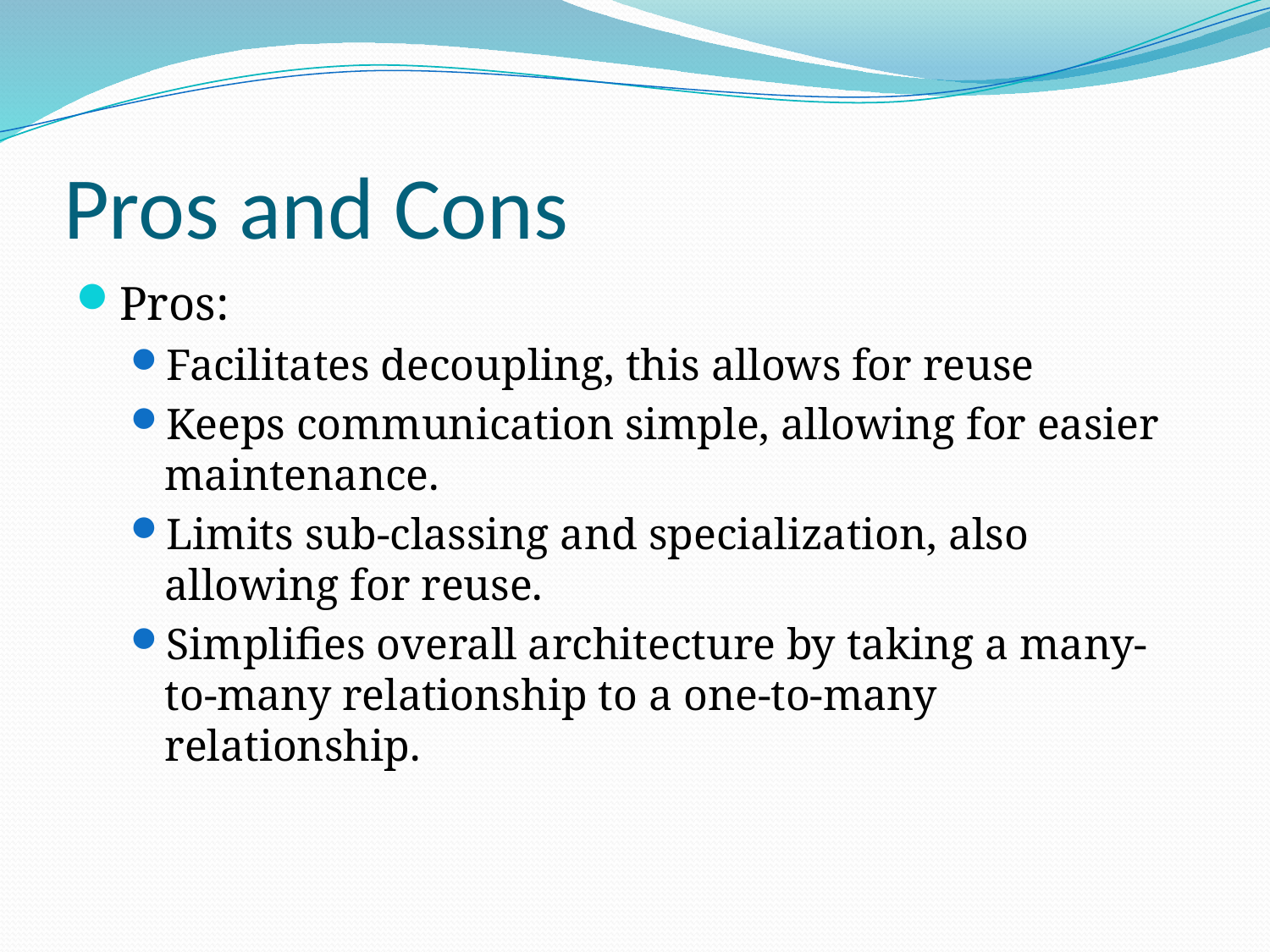

# Pros and Cons
Pros:
Facilitates decoupling, this allows for reuse
Keeps communication simple, allowing for easier maintenance.
Limits sub-classing and specialization, also allowing for reuse.
Simplifies overall architecture by taking a many-to-many relationship to a one-to-many relationship.